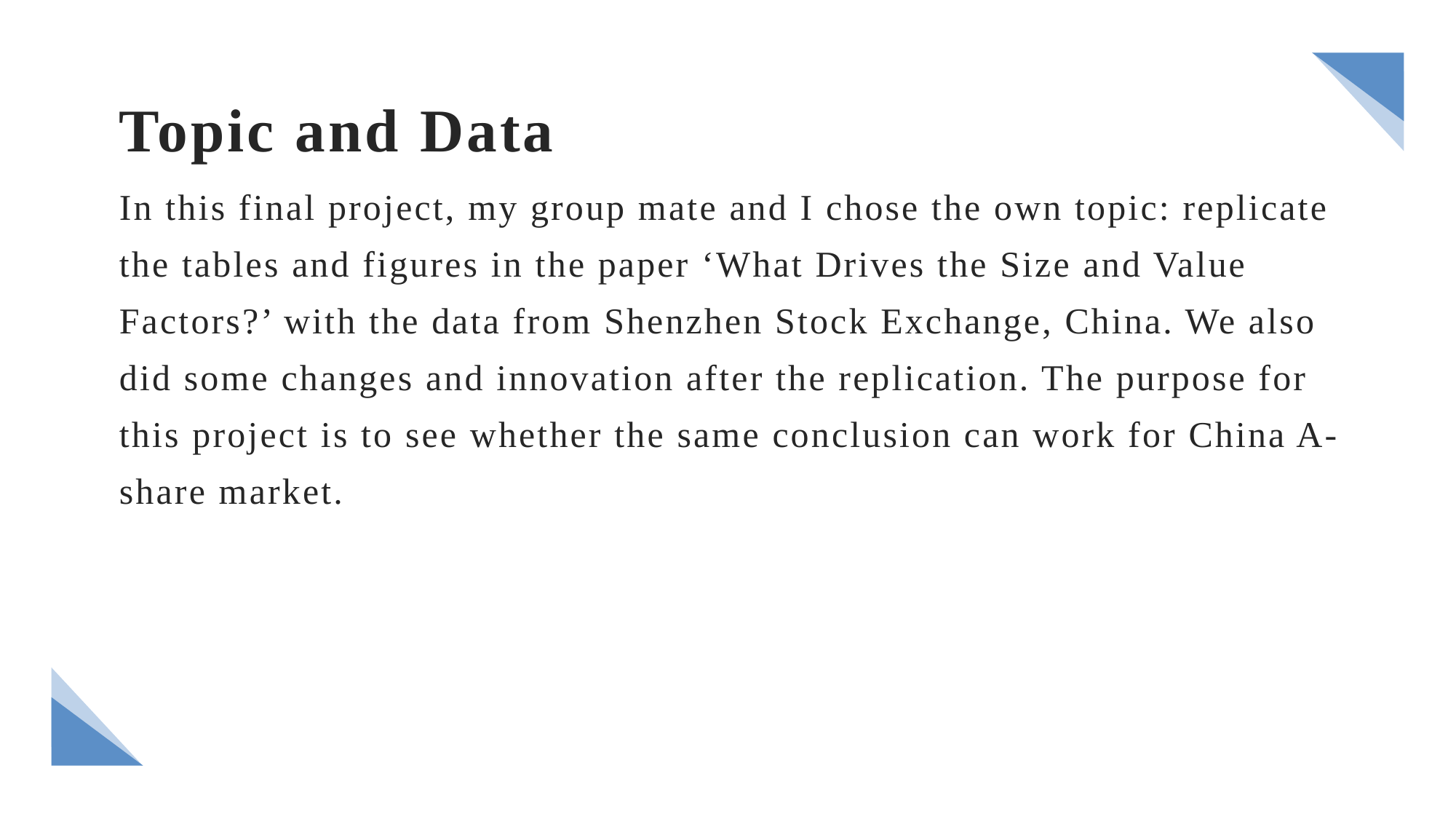

# Topic and Data
In this final project, my group mate and I chose the own topic: replicate the tables and figures in the paper ‘What Drives the Size and Value Factors?’ with the data from Shenzhen Stock Exchange, China. We also did some changes and innovation after the replication. The purpose for this project is to see whether the same conclusion can work for China A-share market.